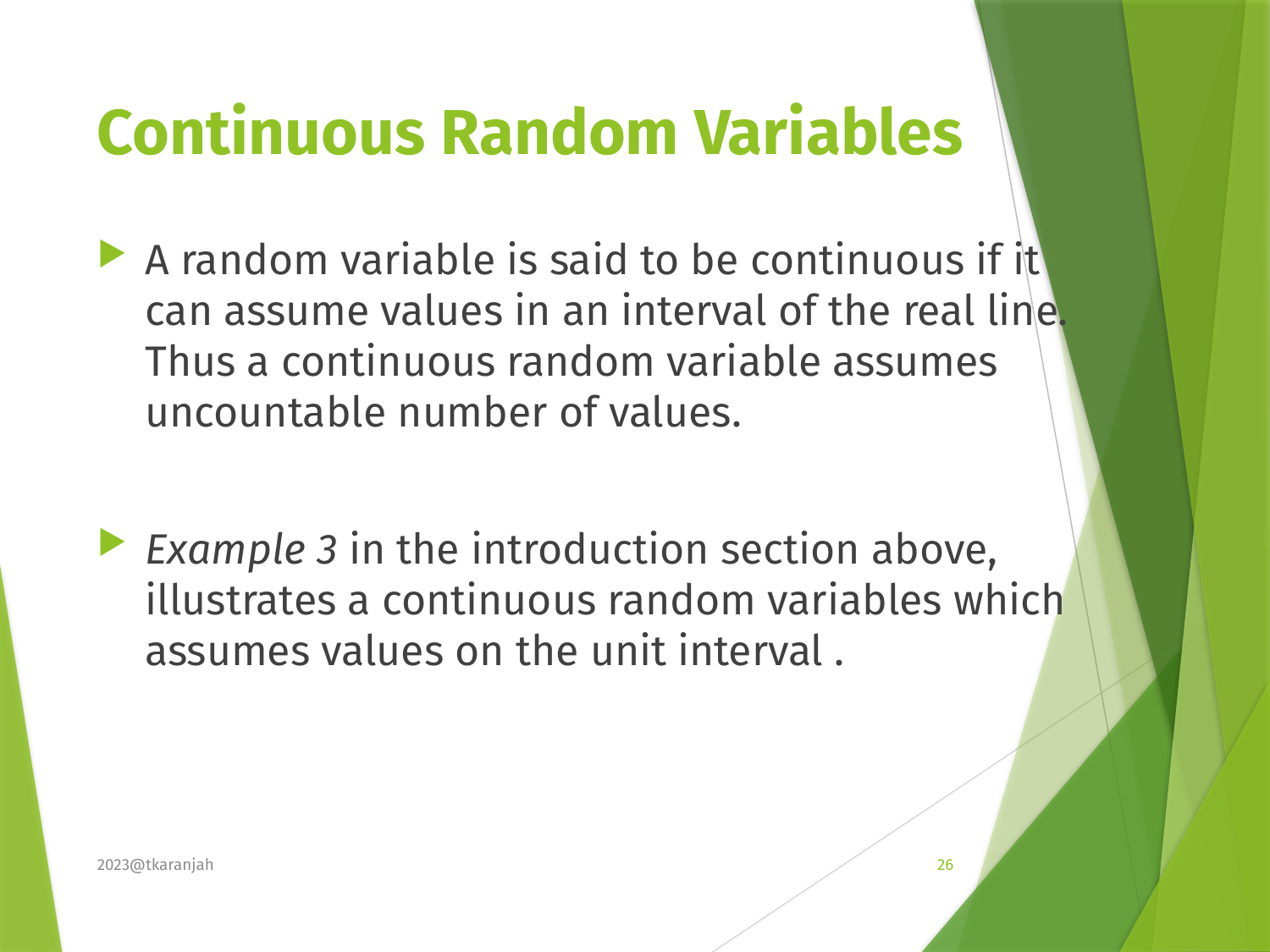

# Continuous Random Variables
A random variable is said to be continuous if it can assume values in an interval of the real line. Thus a continuous random variable assumes uncountable number of values.

Example 3 in the introduction section above, illustrates a continuous random variables which assumes values on the unit interval .

2023@tkaranjah
26